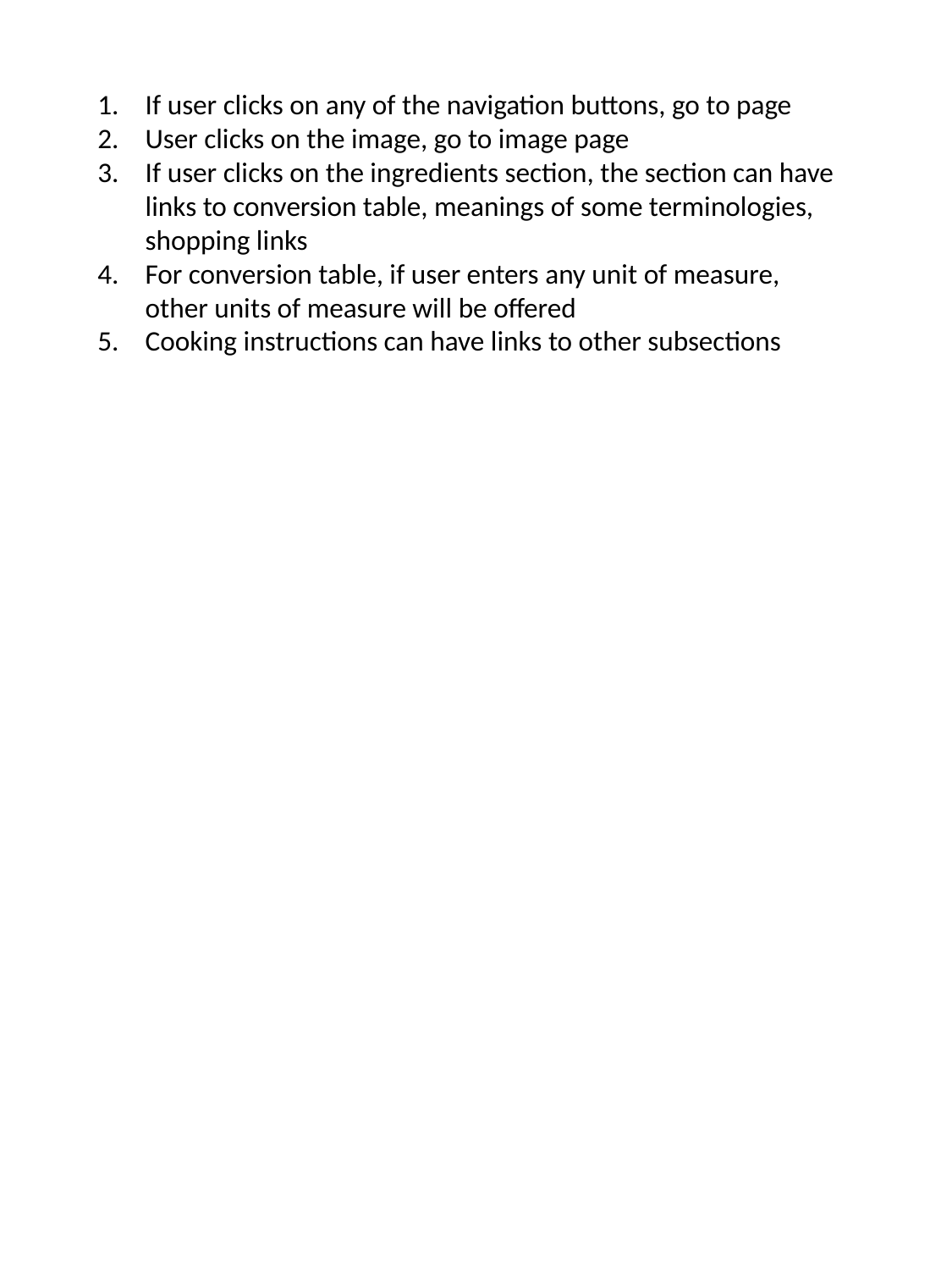

If user clicks on any of the navigation buttons, go to page
User clicks on the image, go to image page
If user clicks on the ingredients section, the section can have links to conversion table, meanings of some terminologies, shopping links
For conversion table, if user enters any unit of measure, other units of measure will be offered
Cooking instructions can have links to other subsections